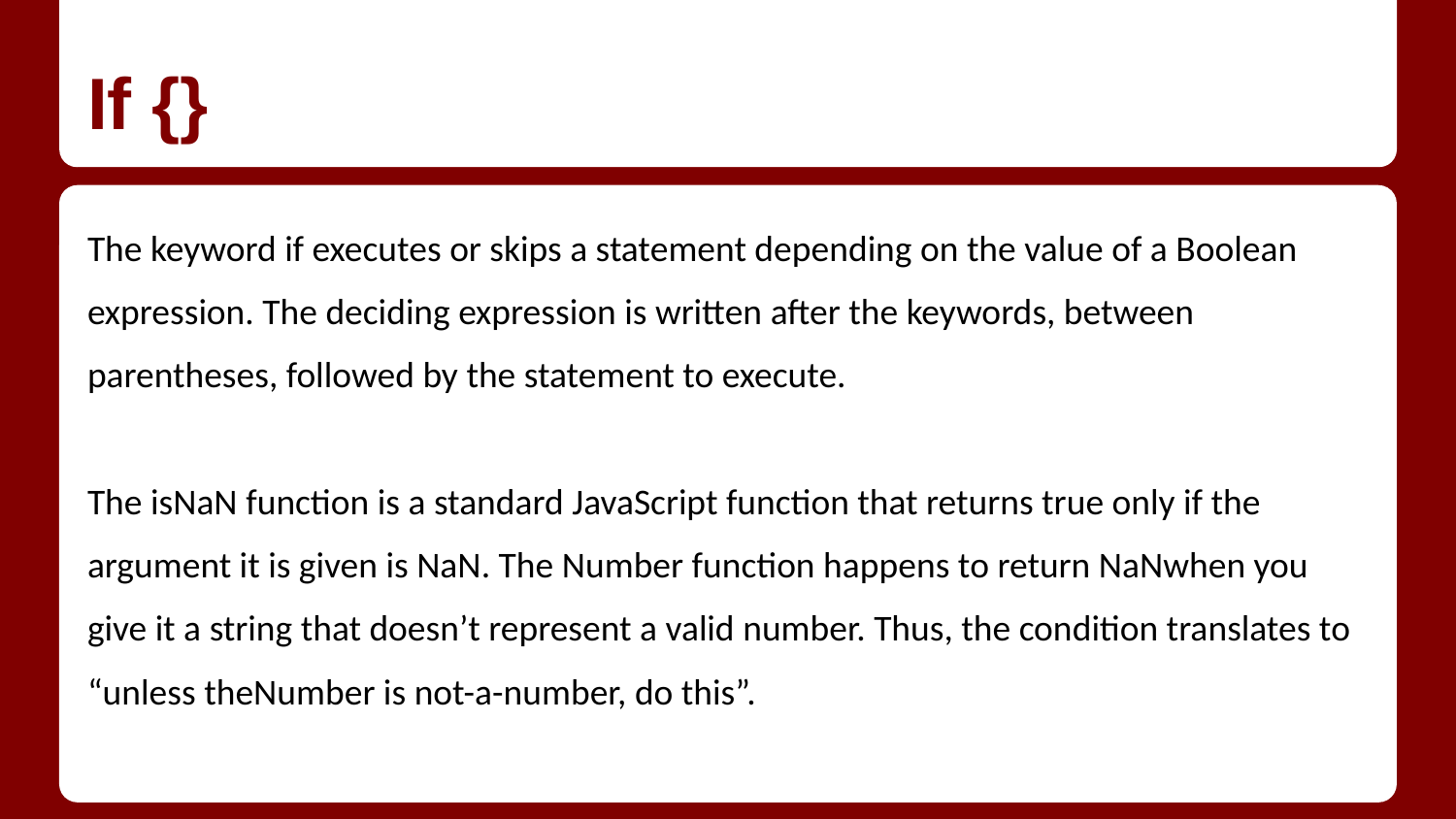

# If {}
The keyword if executes or skips a statement depending on the value of a Boolean expression. The deciding expression is written after the keywords, between parentheses, followed by the statement to execute.

The isNaN function is a standard JavaScript function that returns true only if the argument it is given is NaN. The Number function happens to return NaNwhen you give it a string that doesn’t represent a valid number. Thus, the condition translates to “unless theNumber is not-a-number, do this”.